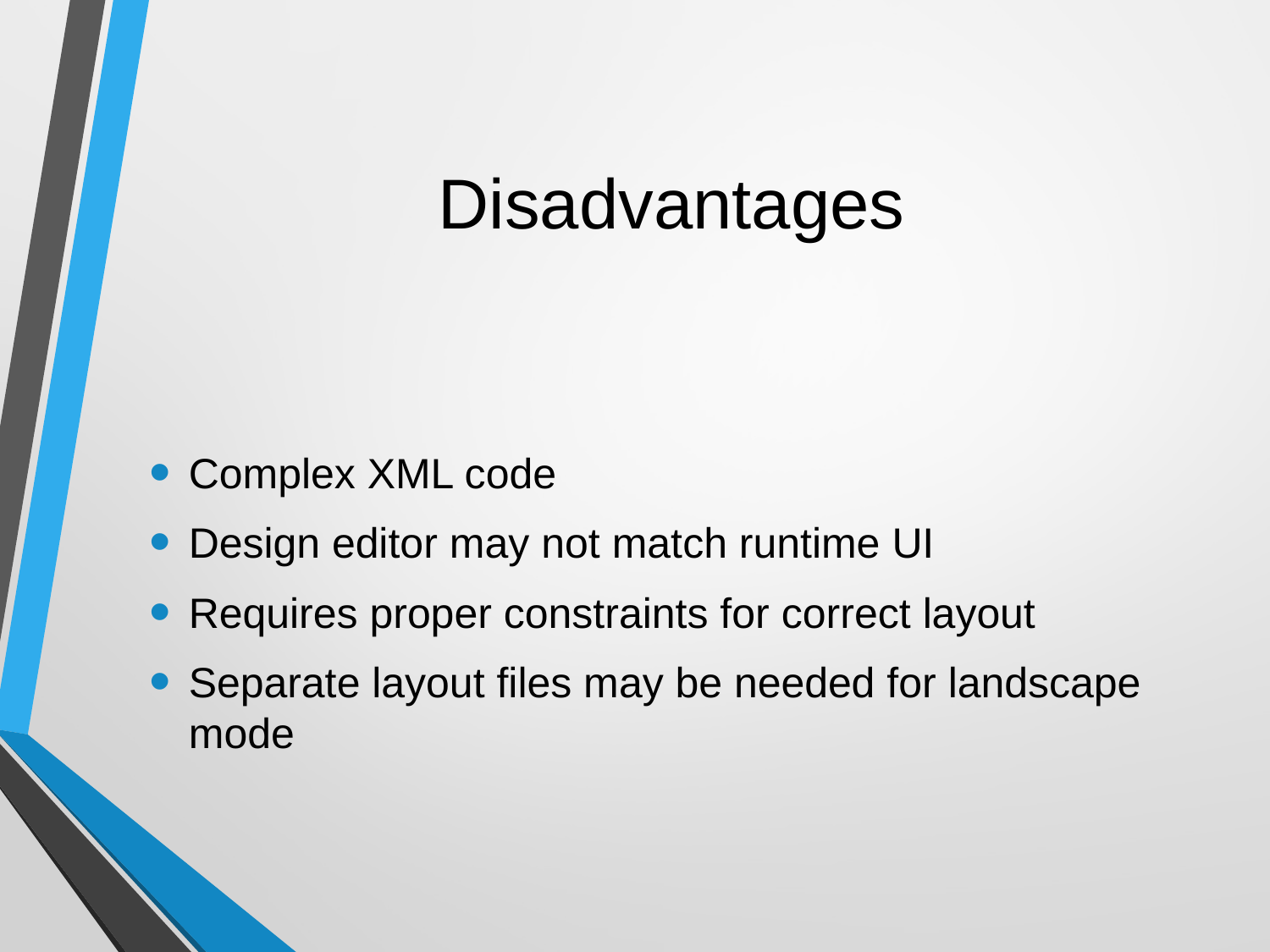

# Disadvantages
Complex XML code
Design editor may not match runtime UI
Requires proper constraints for correct layout
Separate layout files may be needed for landscape mode